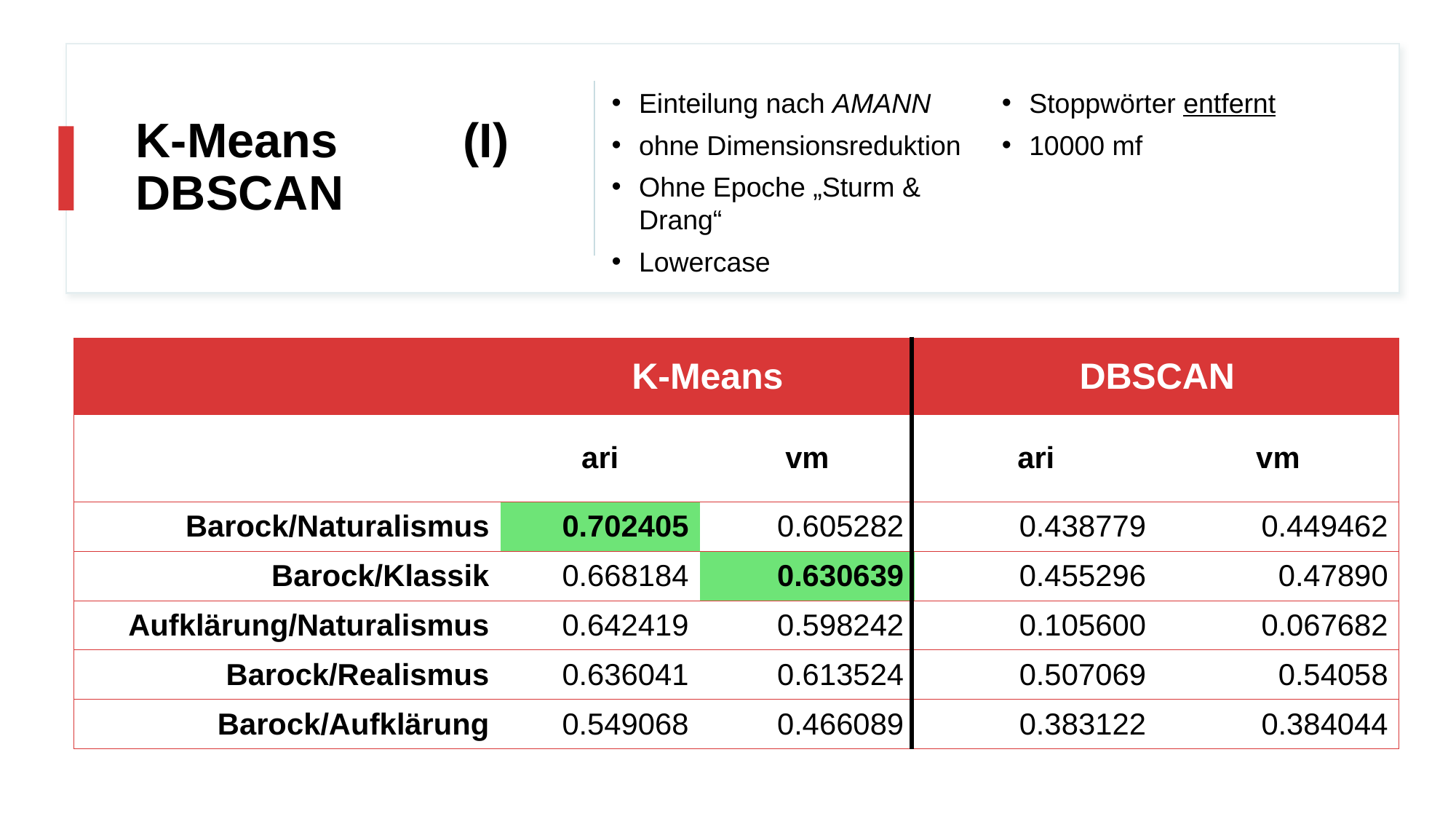

# K-Means 		(I) DBSCAN
Einteilung nach AMANN
ohne Dimensionsreduktion
Ohne Epoche „Sturm & Drang“
Lowercase
Stoppwörter entfernt
10000 mf

|  | K-Means |  | DBSCAN |  |
| --- | --- | --- | --- | --- |
|  | ari | vm | ari | vm |
| Barock/Naturalismus | 0.702405 | 0.605282 | 0.438779 | 0.449462 |
| Barock/Klassik | 0.668184 | 0.630639 | 0.455296 | 0.47890 |
| Aufklärung/Naturalismus | 0.642419 | 0.598242 | 0.105600 | 0.067682 |
| Barock/Realismus | 0.636041 | 0.613524 | 0.507069 | 0.54058 |
| Barock/Aufklärung | 0.549068 | 0.466089 | 0.383122 | 0.384044 |